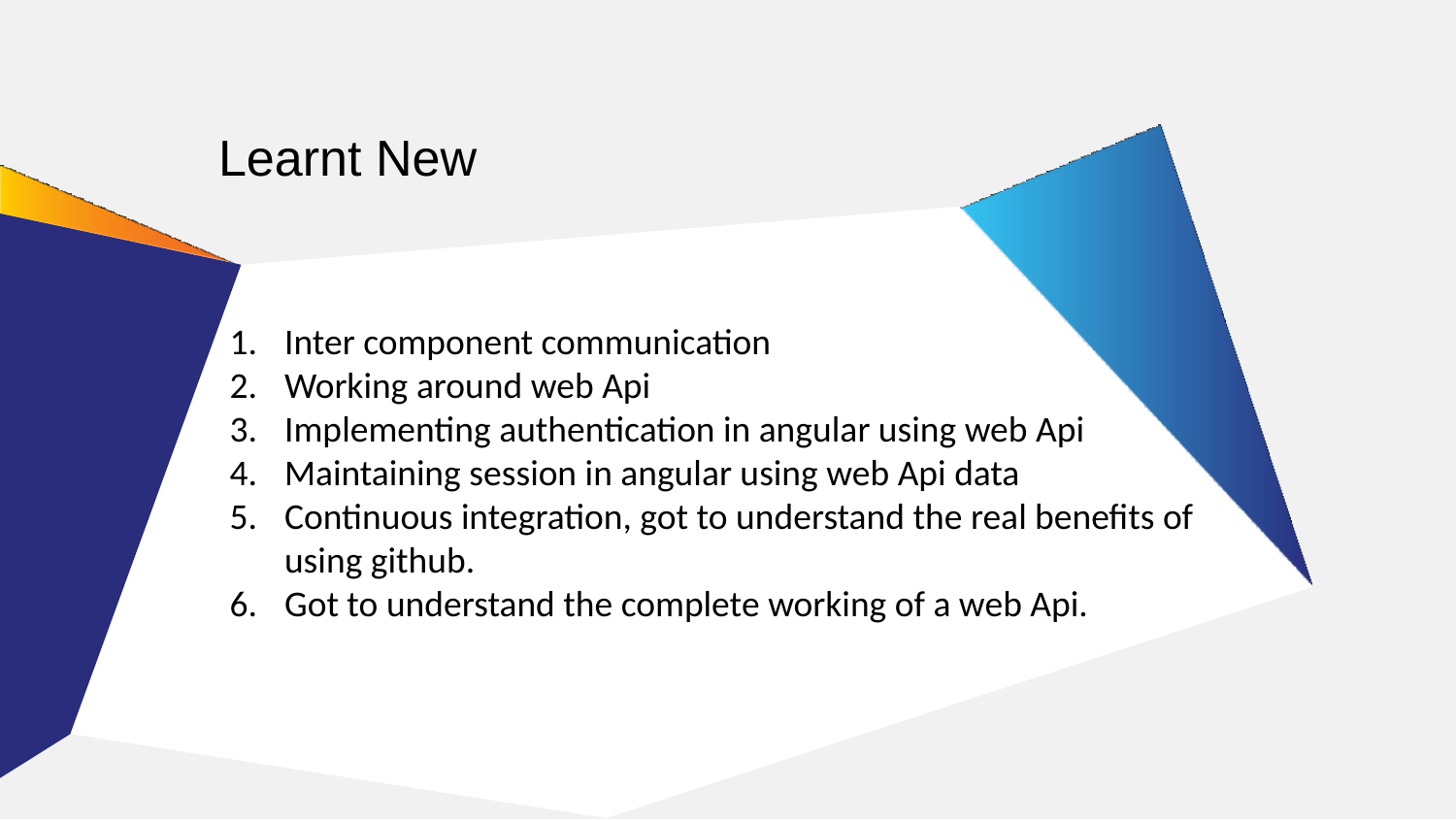

# Learnt New
Inter component communication
Working around web Api
Implementing authentication in angular using web Api
Maintaining session in angular using web Api data
Continuous integration, got to understand the real benefits of using github.
Got to understand the complete working of a web Api.